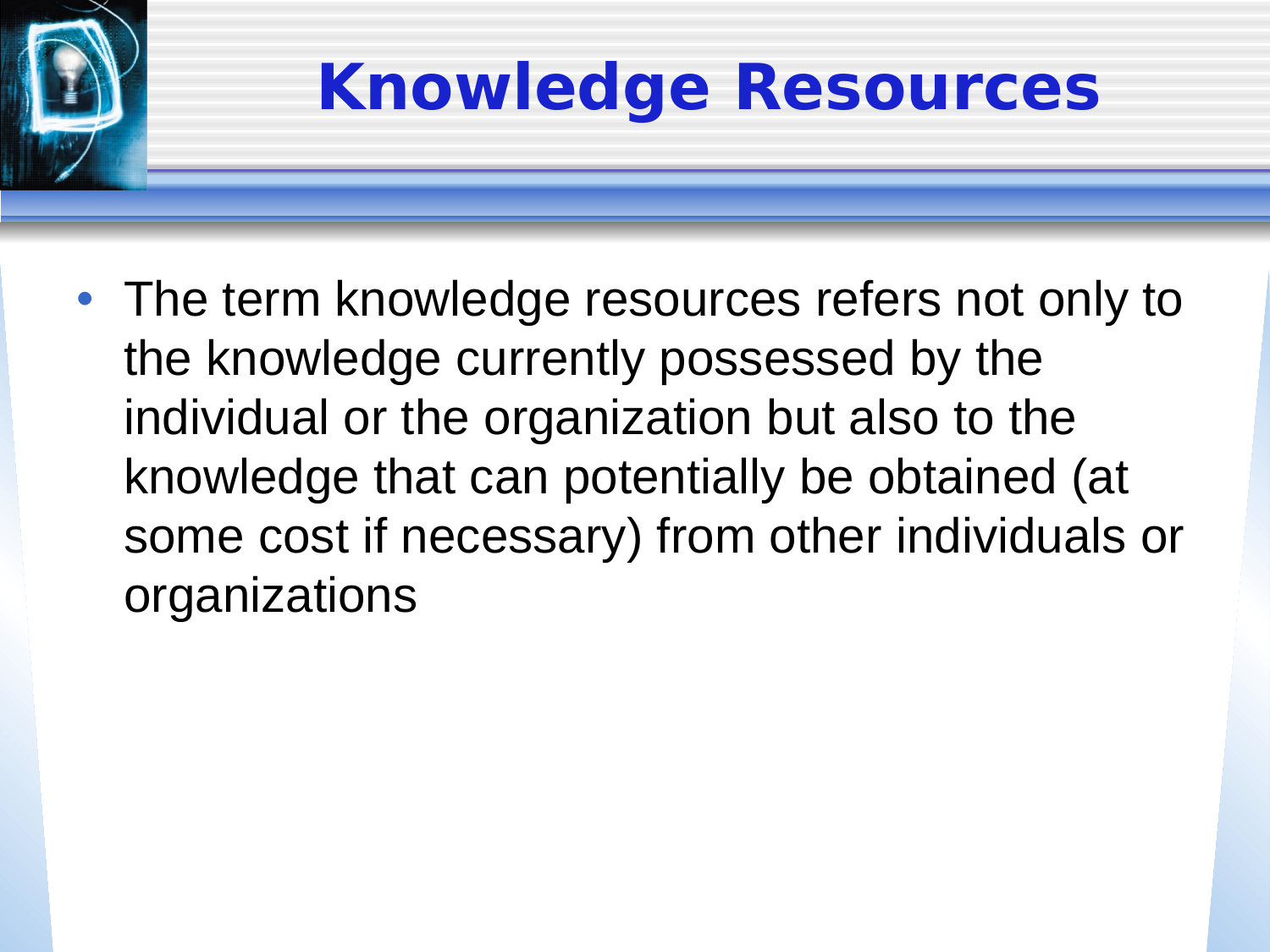

# Knowledge Resources
The term knowledge resources refers not only to the knowledge currently possessed by the individual or the organization but also to the knowledge that can potentially be obtained (at some cost if necessary) from other individuals or organizations